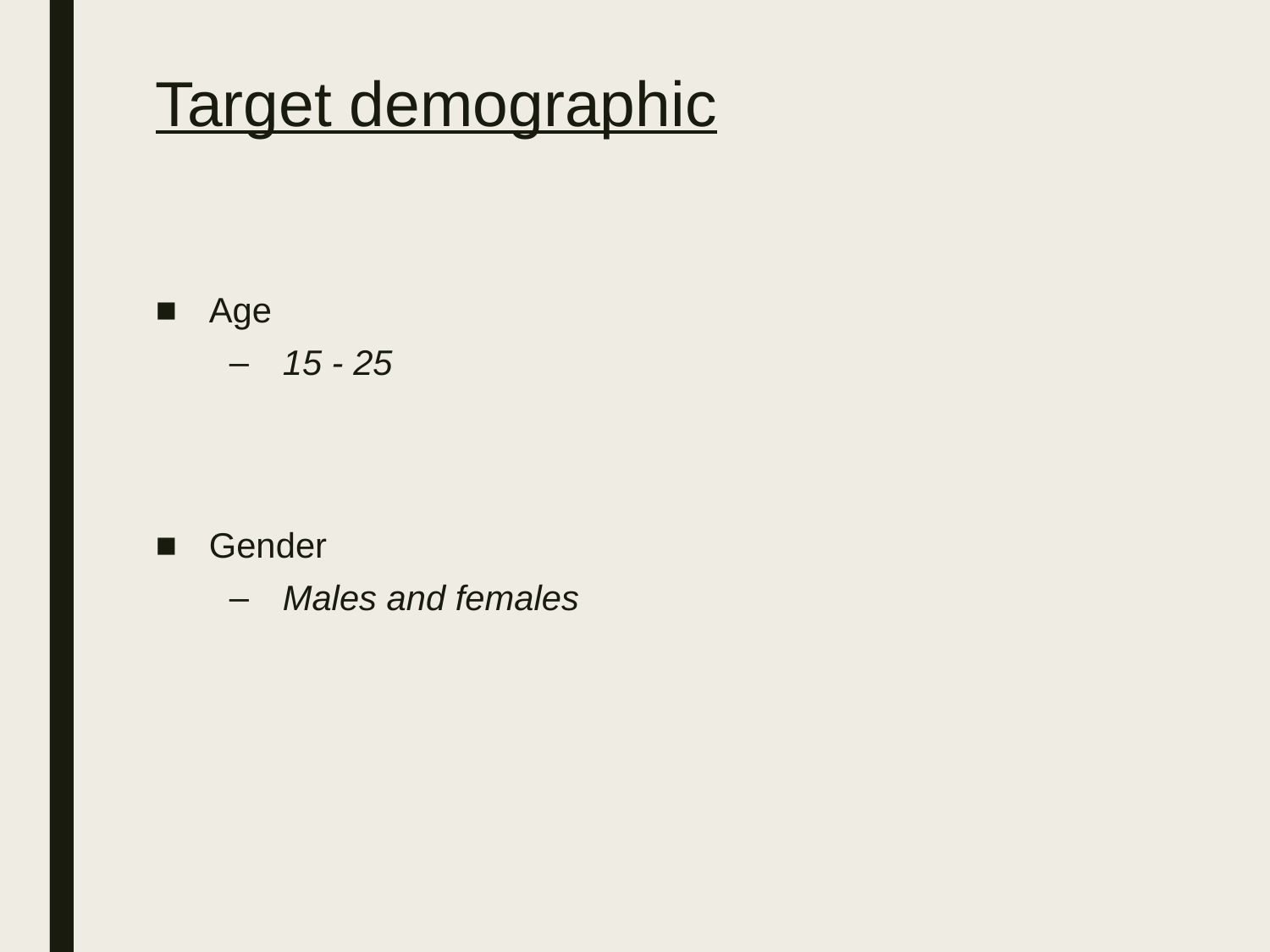

# Target demographic

Age
15 - 25

Gender
Males and females